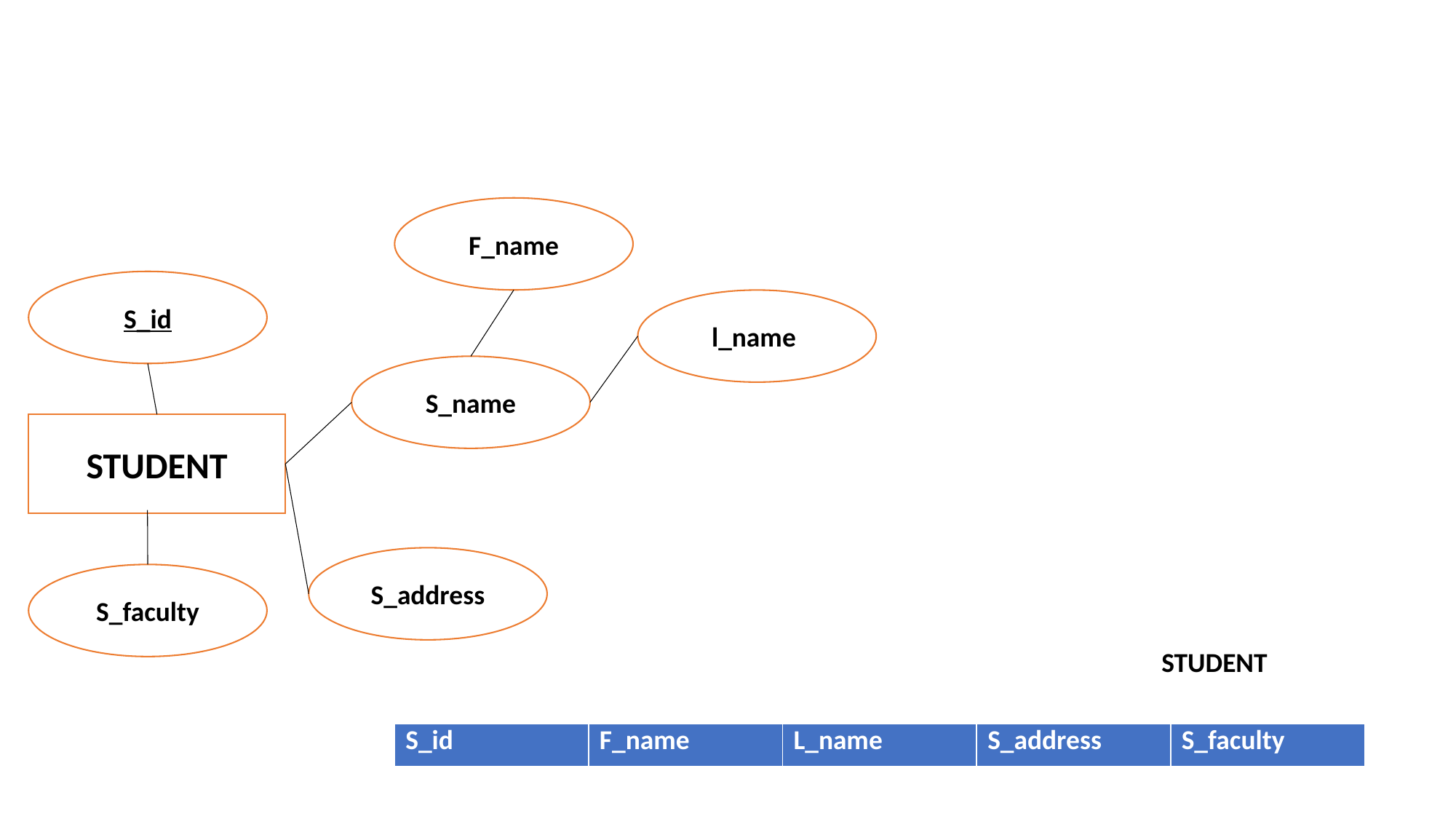

F_name
S_id
l_name
S_name
STUDENT
S_address
S_faculty
STUDENT
| S\_id | F\_name | L\_name | S\_address | S\_faculty |
| --- | --- | --- | --- | --- |